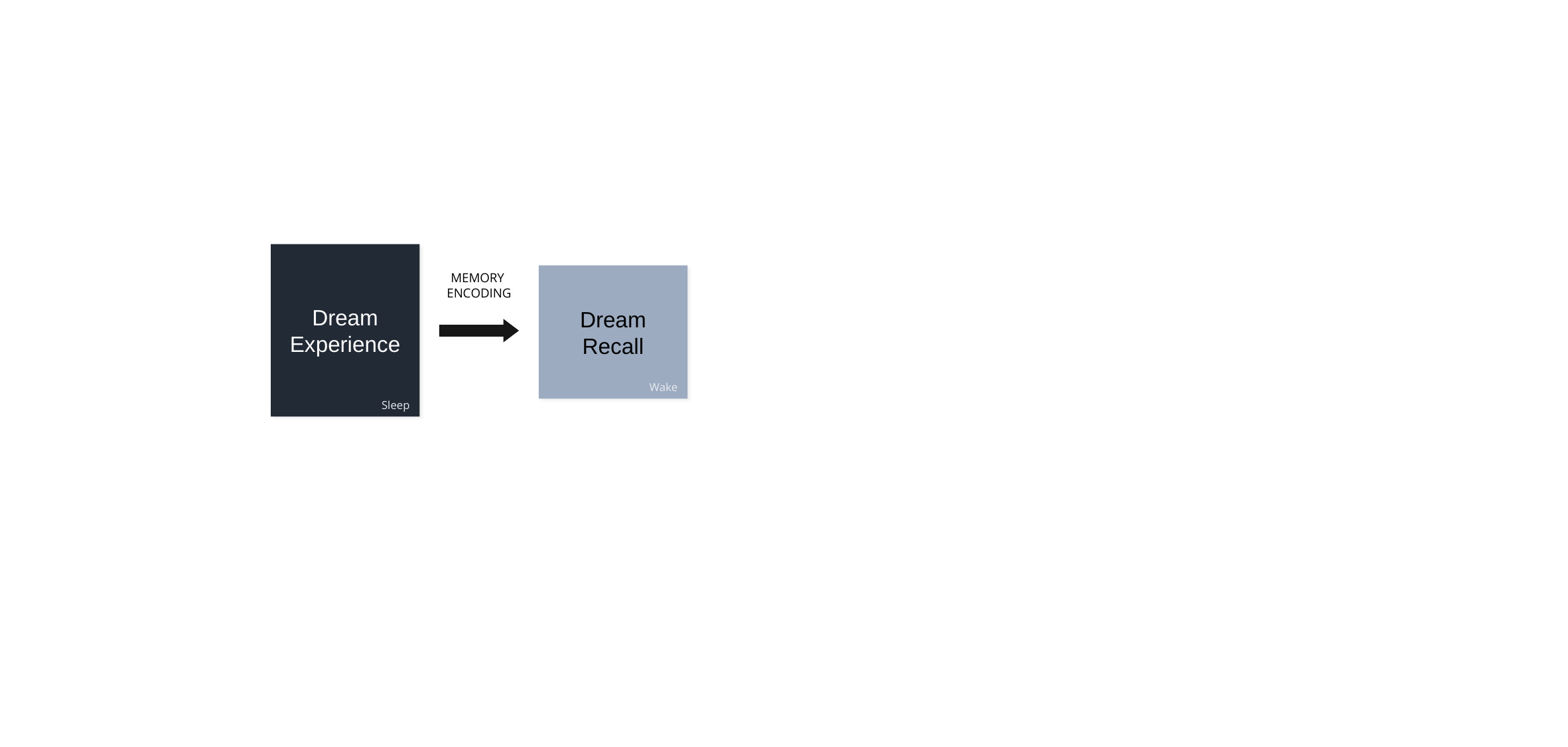

Dream
Experience
MEMORY
ENCODING
Dream Recall

Wake
Sleep